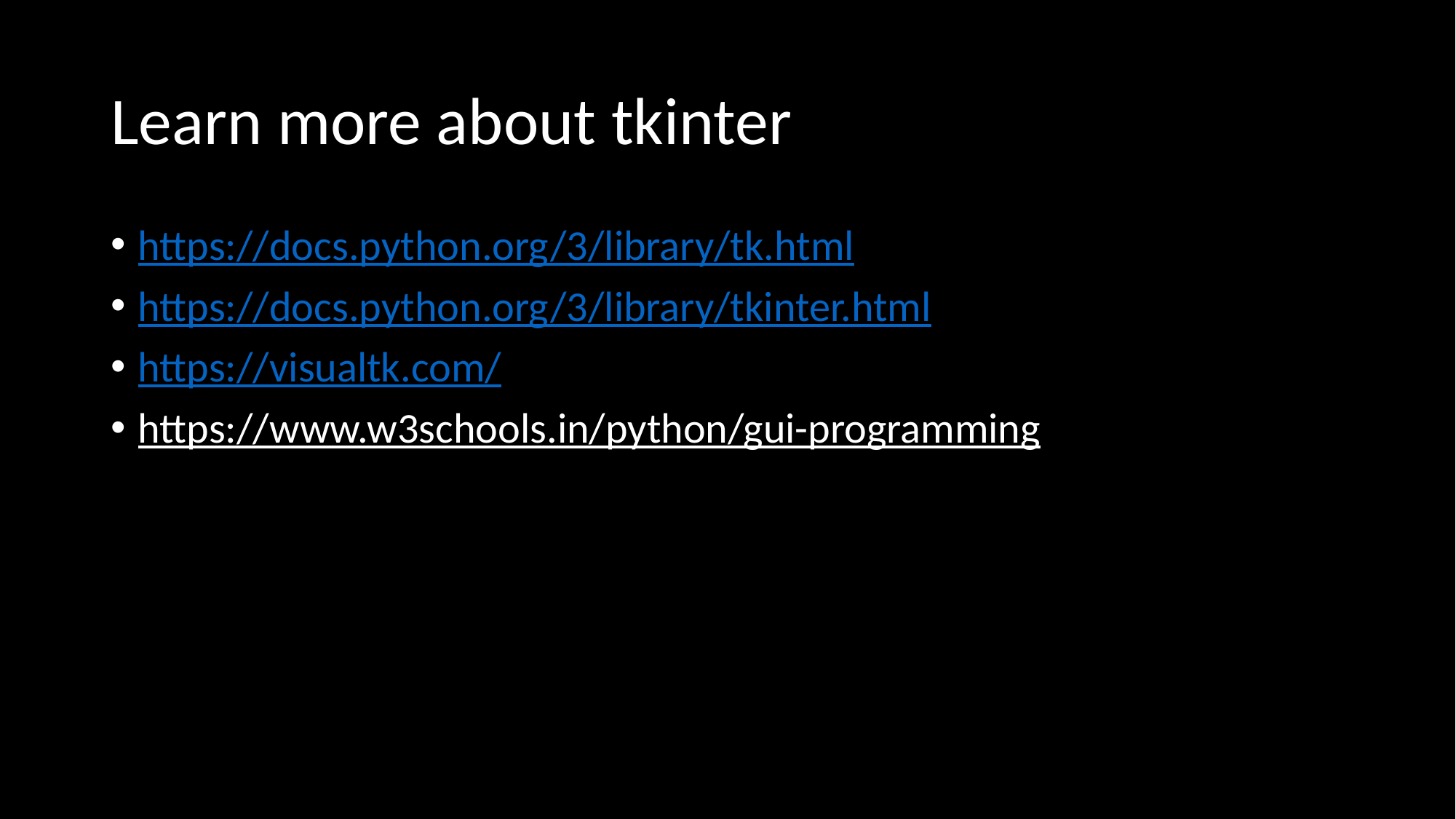

# Learn more about tkinter
https://docs.python.org/3/library/tk.html
https://docs.python.org/3/library/tkinter.html
https://visualtk.com/
https://www.w3schools.in/python/gui-programming